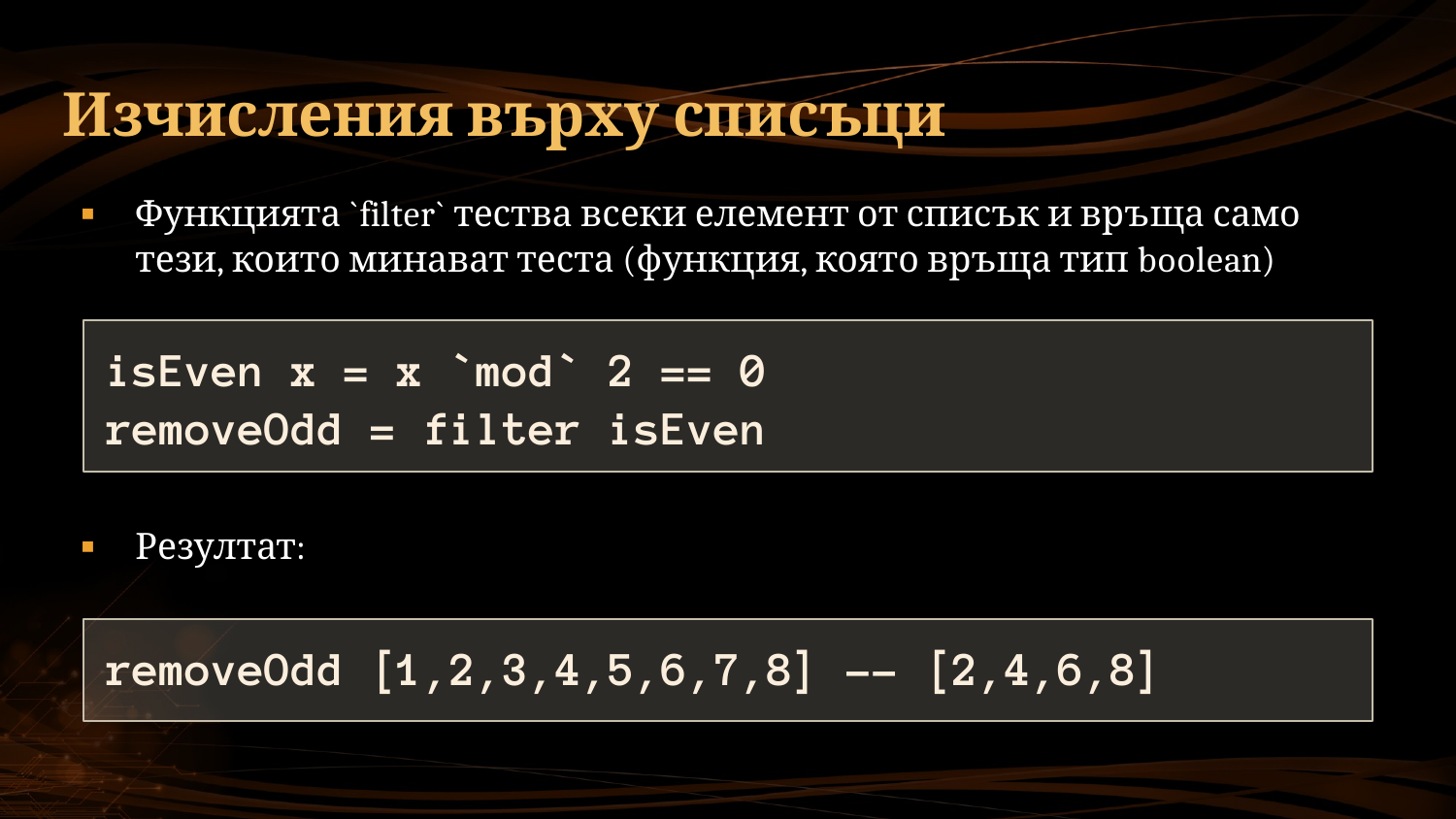

# Изчисления върху списъци
Функцията `filter` тества всеки елемент от списък и връща само тези, които минават теста (функция, която връща тип boolean)
isEven x = x `mod` 2 == 0
removeOdd = filter isEven
Резултат:
removeOdd [1,2,3,4,5,6,7,8] -- [2,4,6,8]